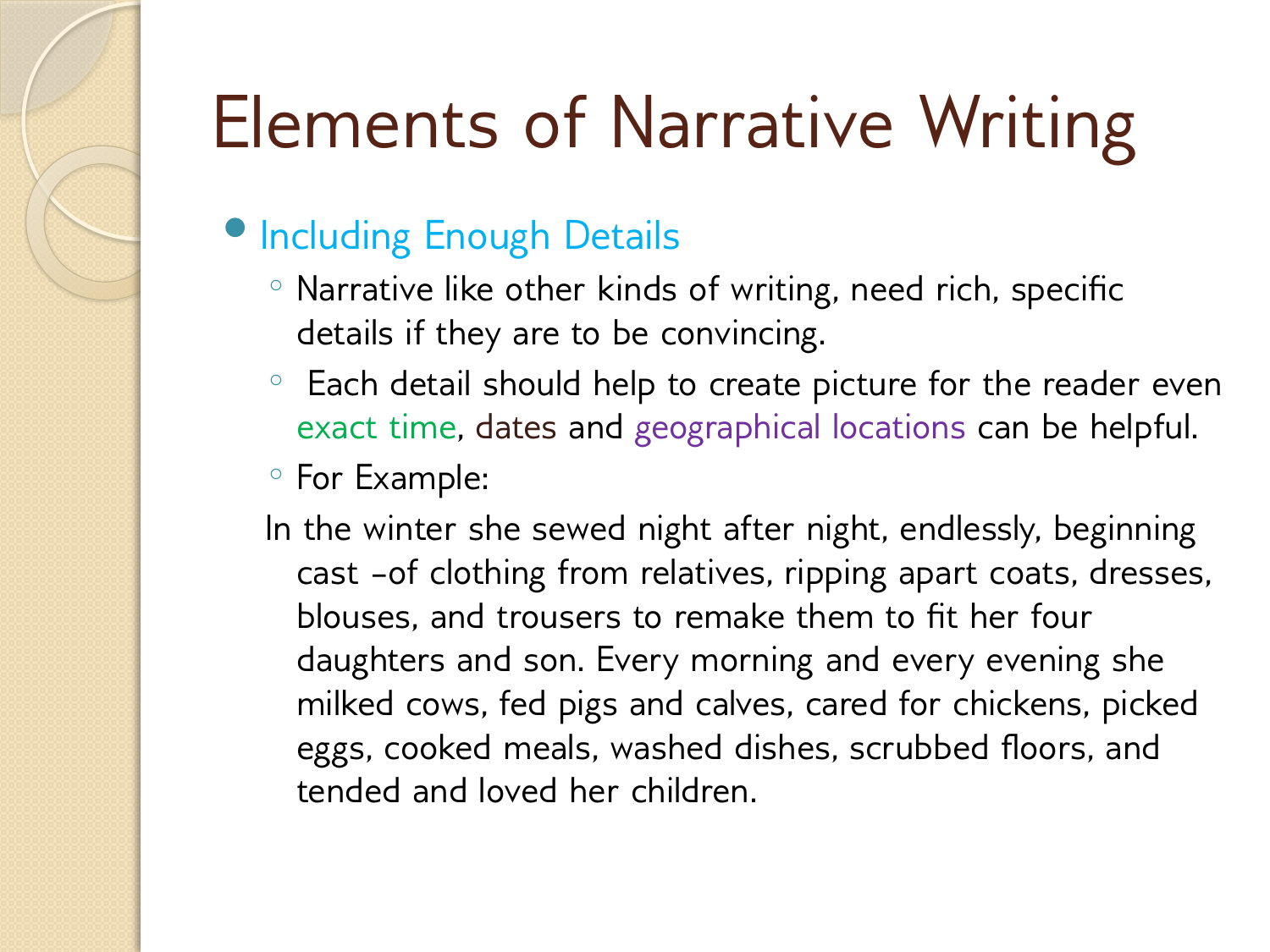

# Elements of Narrative Writing
Including Enough Details
Narrative like other kinds of writing, need rich, specific details if they are to be convincing.
 Each detail should help to create picture for the reader even exact time, dates and geographical locations can be helpful.
For Example:
In the winter she sewed night after night, endlessly, beginning cast –of clothing from relatives, ripping apart coats, dresses, blouses, and trousers to remake them to fit her four daughters and son. Every morning and every evening she milked cows, fed pigs and calves, cared for chickens, picked eggs, cooked meals, washed dishes, scrubbed floors, and tended and loved her children.